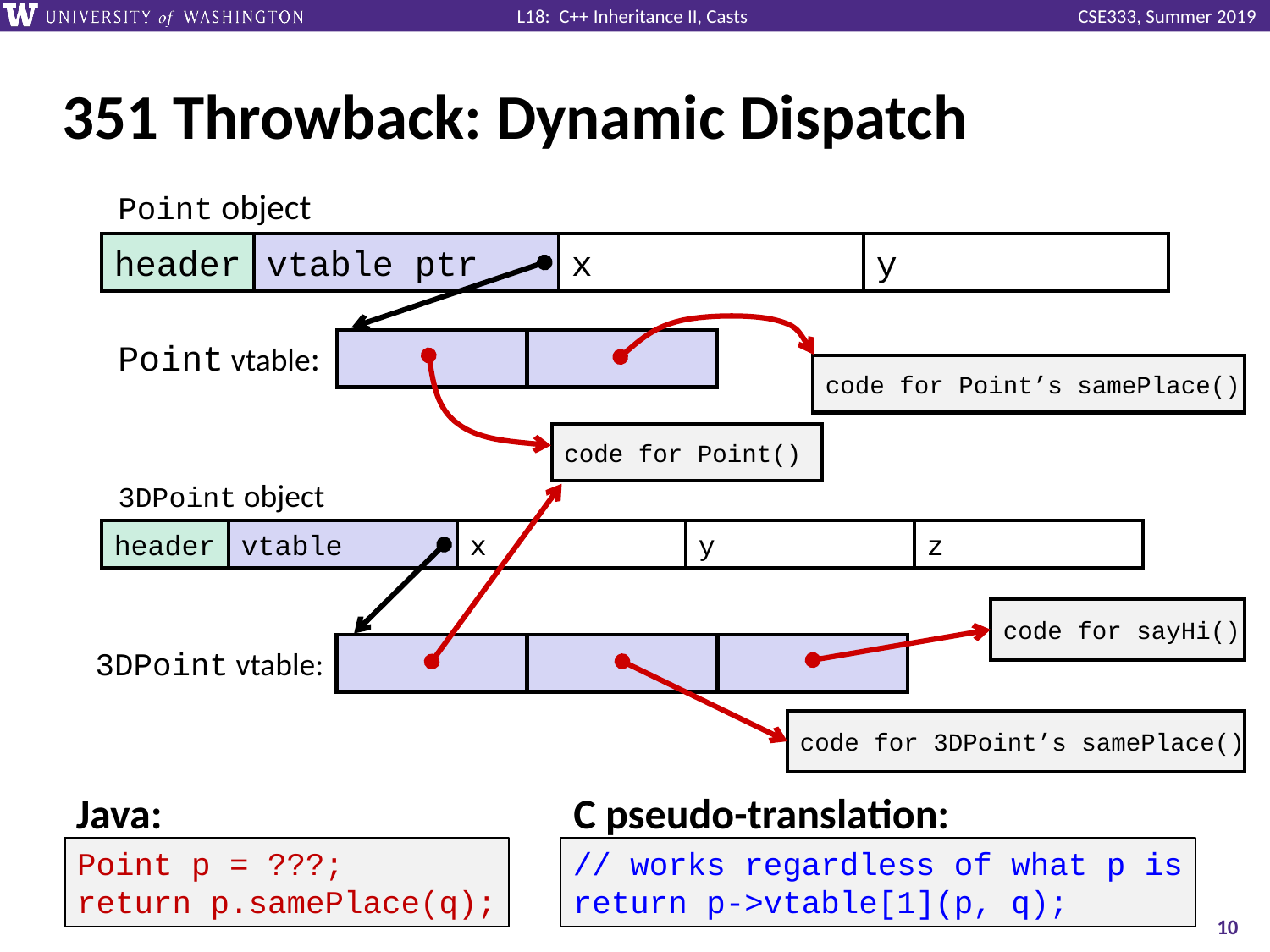

# 351 Throwback: Dynamic Dispatch
Point object
header
vtable ptr
x
y

Point vtable:

code for Point’s samePlace()
code for Point()
3DPoint object
header
vtable
x
y
z
code for sayHi()

3DPoint vtable:
code for 3DPoint’s samePlace()
Java:
C pseudo-translation:
Point p = ???;
return p.samePlace(q);
// works regardless of what p is
return p->vtable[1](p, q);
10